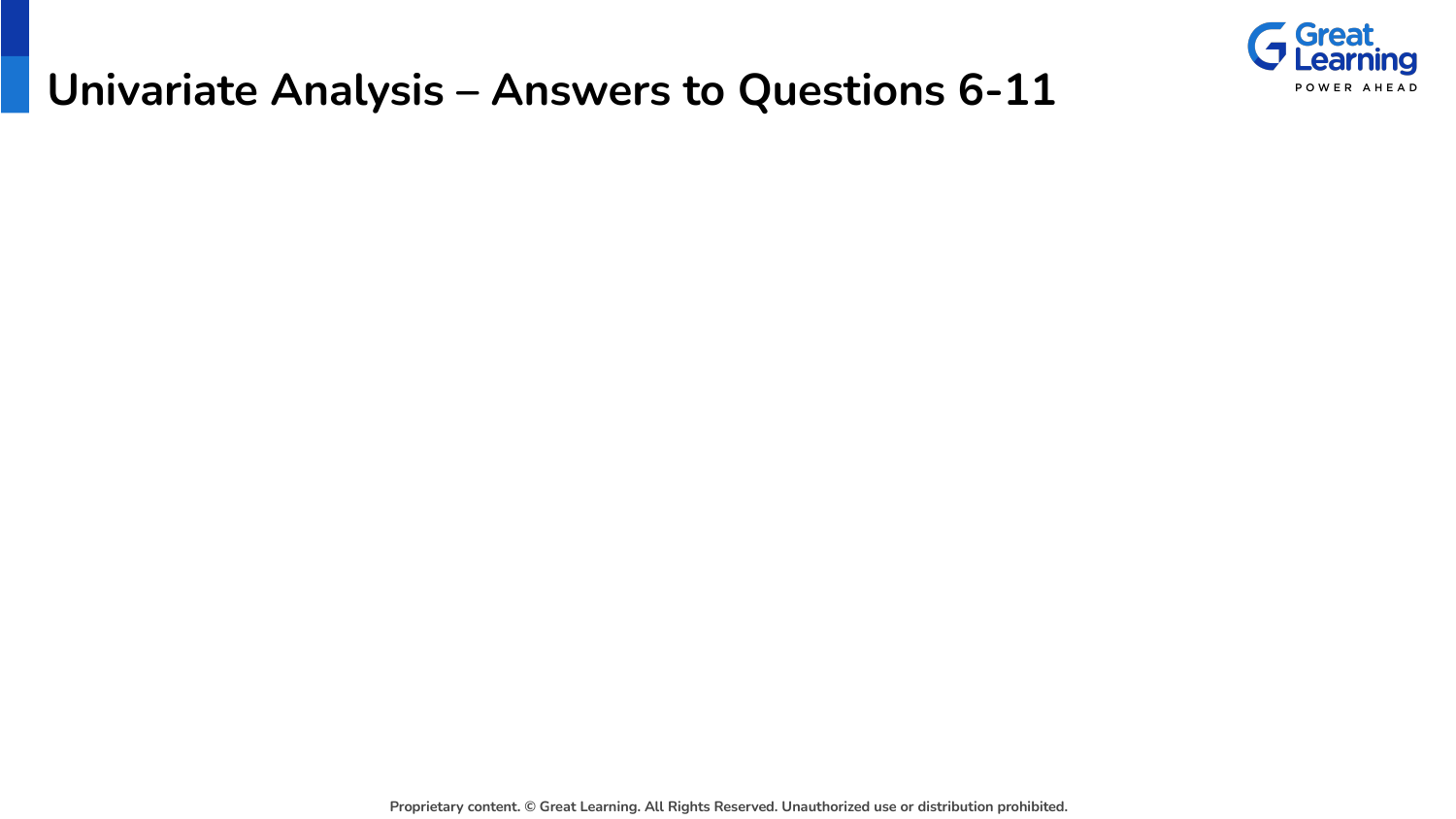

# Univariate Analysis – Answers to Questions 6-11